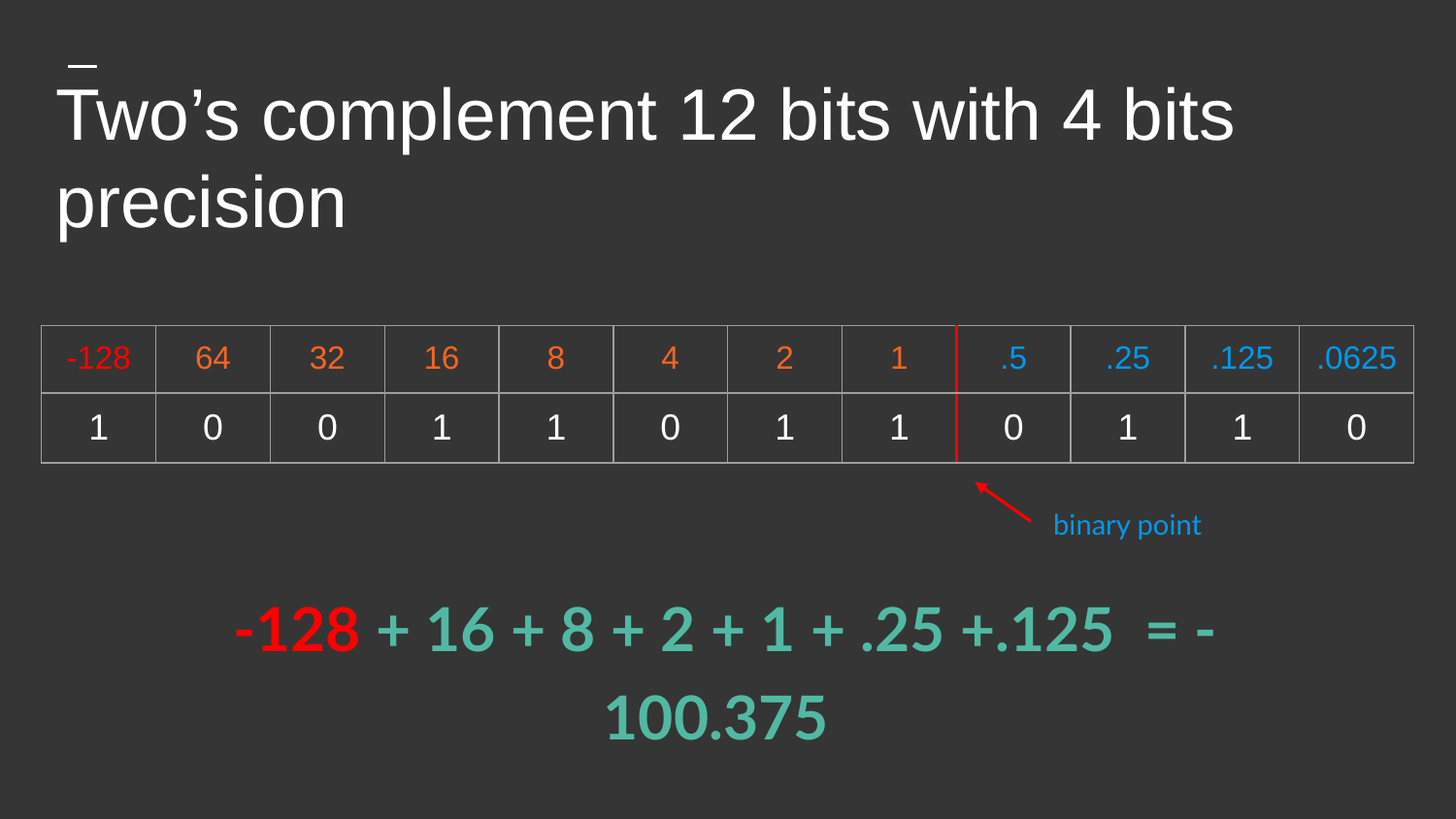

# Two’s complement 12 bits with 4 bits precision
| -128 | 64 | 32 | 16 | 8 | 4 | 2 | 1 | .5 | .25 | .125 | .0625 |
| --- | --- | --- | --- | --- | --- | --- | --- | --- | --- | --- | --- |
| 1 | 0 | 0 | 1 | 1 | 0 | 1 | 1 | 0 | 1 | 1 | 0 |
binary point
-128 + 16 + 8 + 2 + 1 + .25 +.125  = -100.375